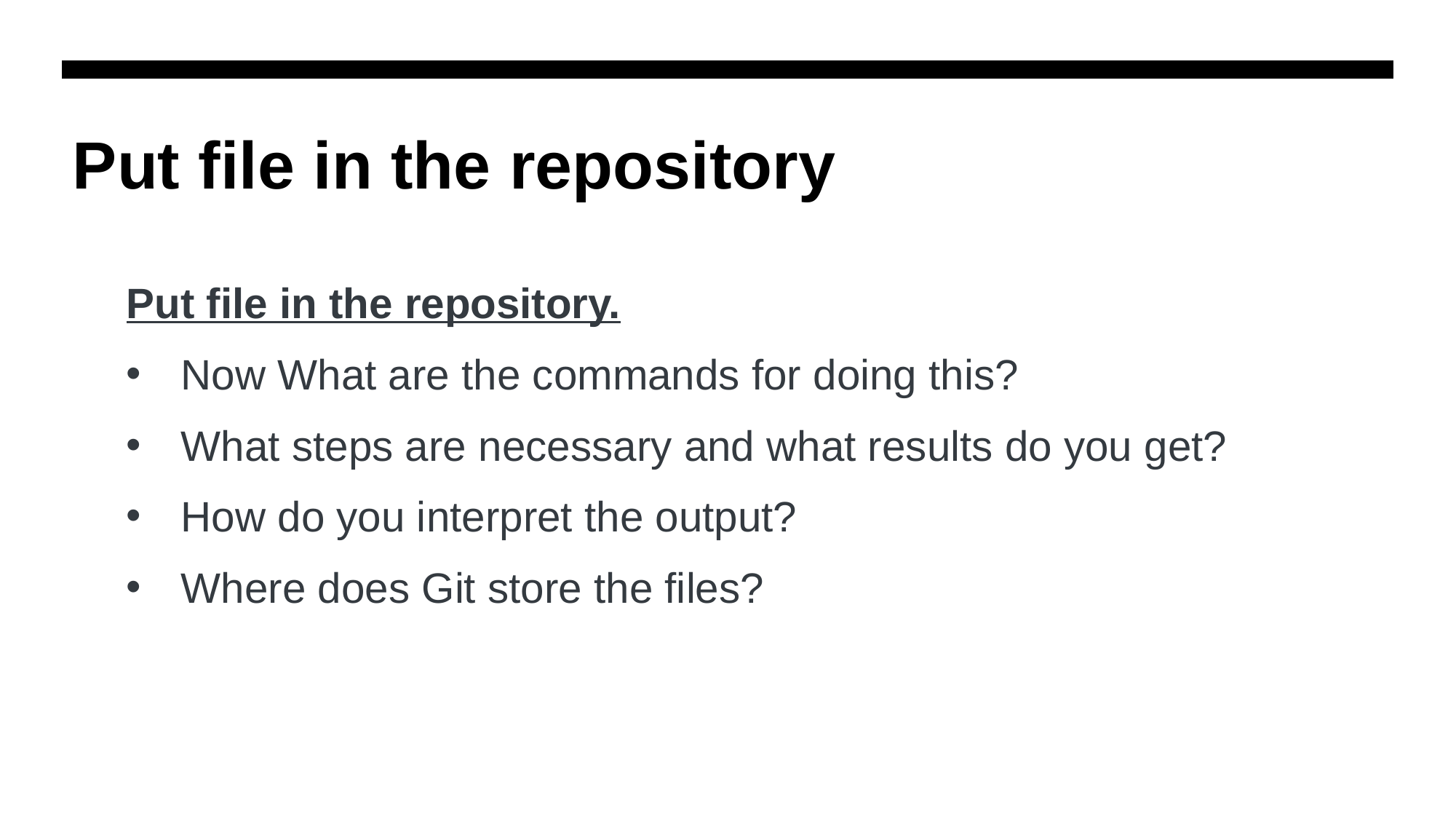

# Put file in the repository
Put file in the repository.
Now What are the commands for doing this?
What steps are necessary and what results do you get?
How do you interpret the output?
Where does Git store the files?